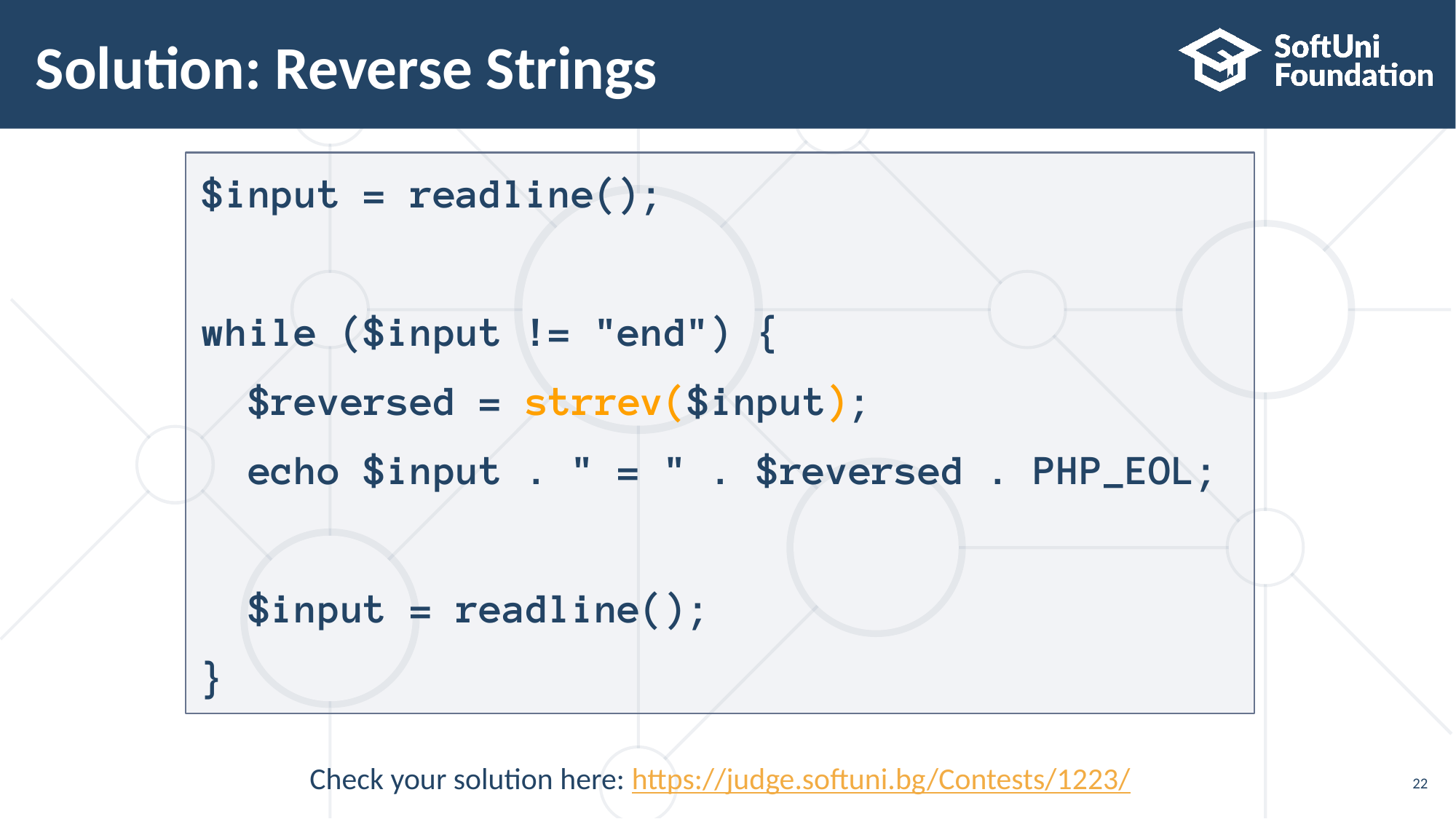

# Solution: Reverse Strings
$input = readline();

while ($input != "end") {
  $reversed = strrev($input);
  echo $input . " = " . $reversed . PHP_EOL;

  $input = readline();
}
Check your solution here: https://judge.softuni.bg/Contests/1223/
22